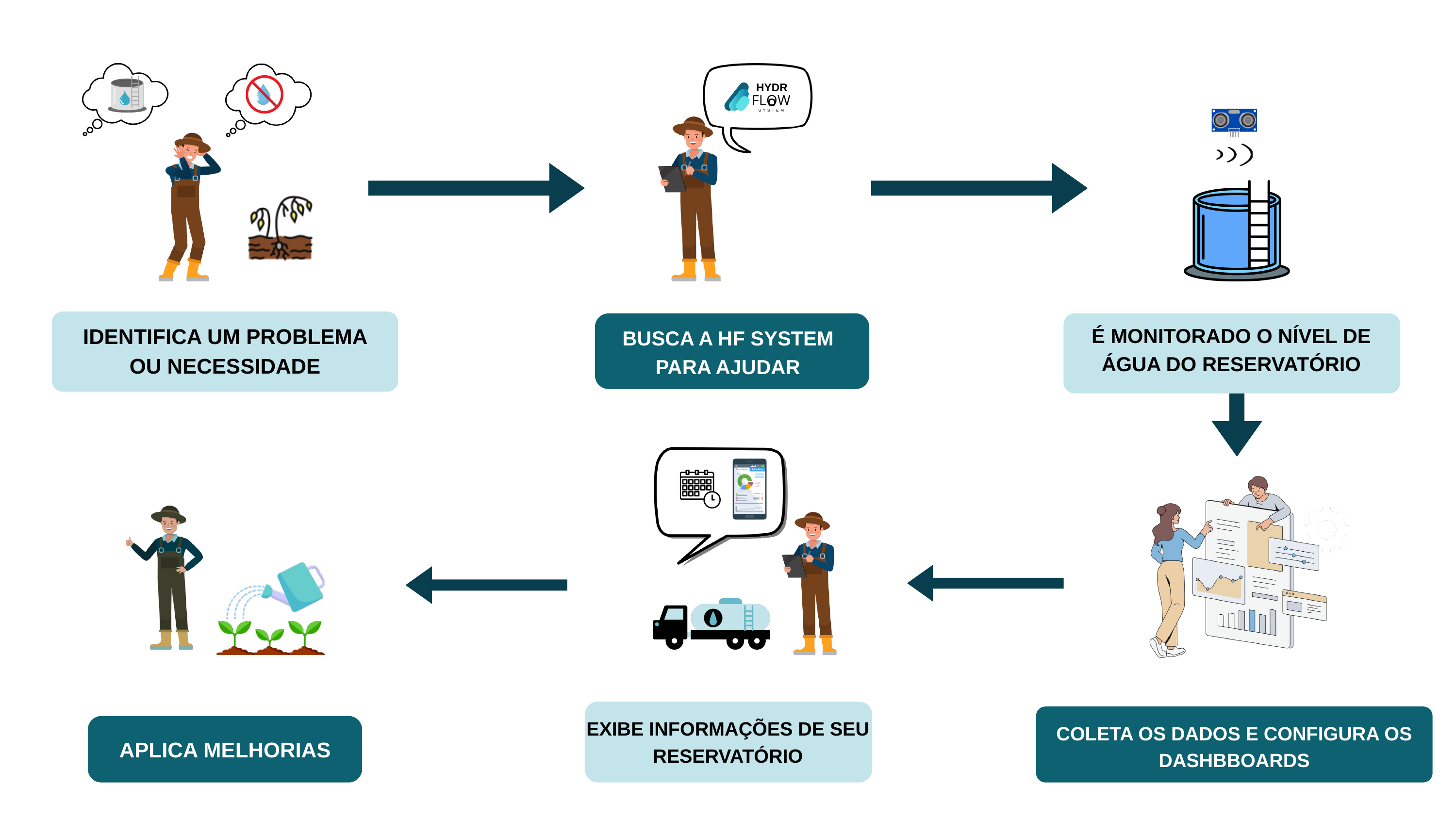

HYDRO

FLOW

SYSTEM

IDENTIFICA UM PROBLEMA OU NECESSIDADE

BUSCA A HF SYSTEM PARA AJUDAR

É MONITORADO O NÍVEL DE ÁGUA DO RESERVATÓRIO

EXIBE INFORMAÇÕES DE SEU RESERVATÓRIO

COLETA OS DADOS E CONFIGURA OS DASHBBOARDS

APLICA MELHORIAS